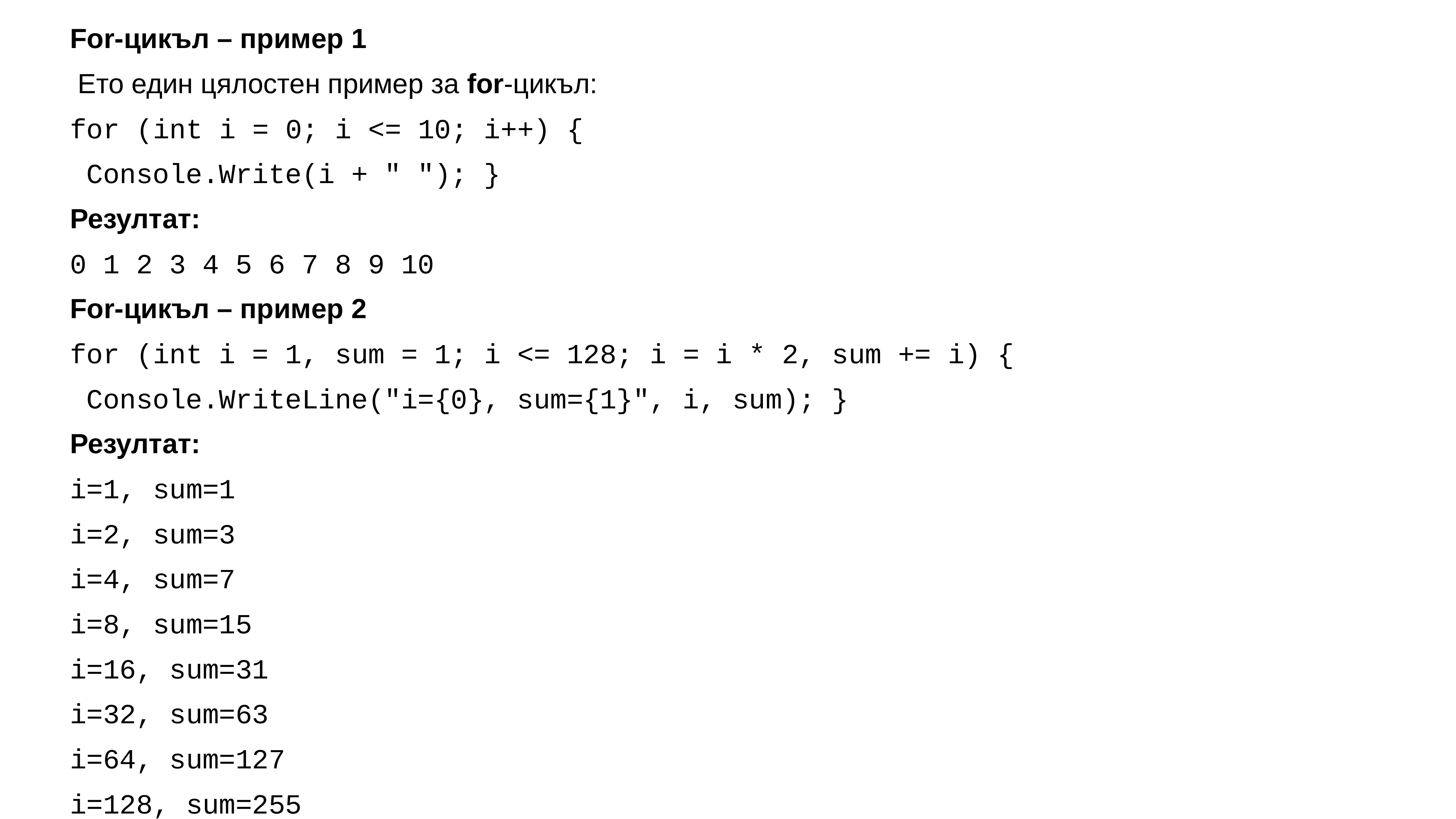

For-цикъл – пример 1
 Ето един цялостен пример за for-цикъл:
for (int i = 0; i <= 10; i++) {
 Console.Write(i + " "); }
Резултат:
0 1 2 3 4 5 6 7 8 9 10
For-цикъл – пример 2
for (int i = 1, sum = 1; i <= 128; i = i * 2, sum += i) {
 Console.WriteLine("i={0}, sum={1}", i, sum); }
Резултат:
i=1, sum=1
i=2, sum=3
i=4, sum=7
i=8, sum=15
i=16, sum=31
i=32, sum=63
i=64, sum=127
i=128, sum=255